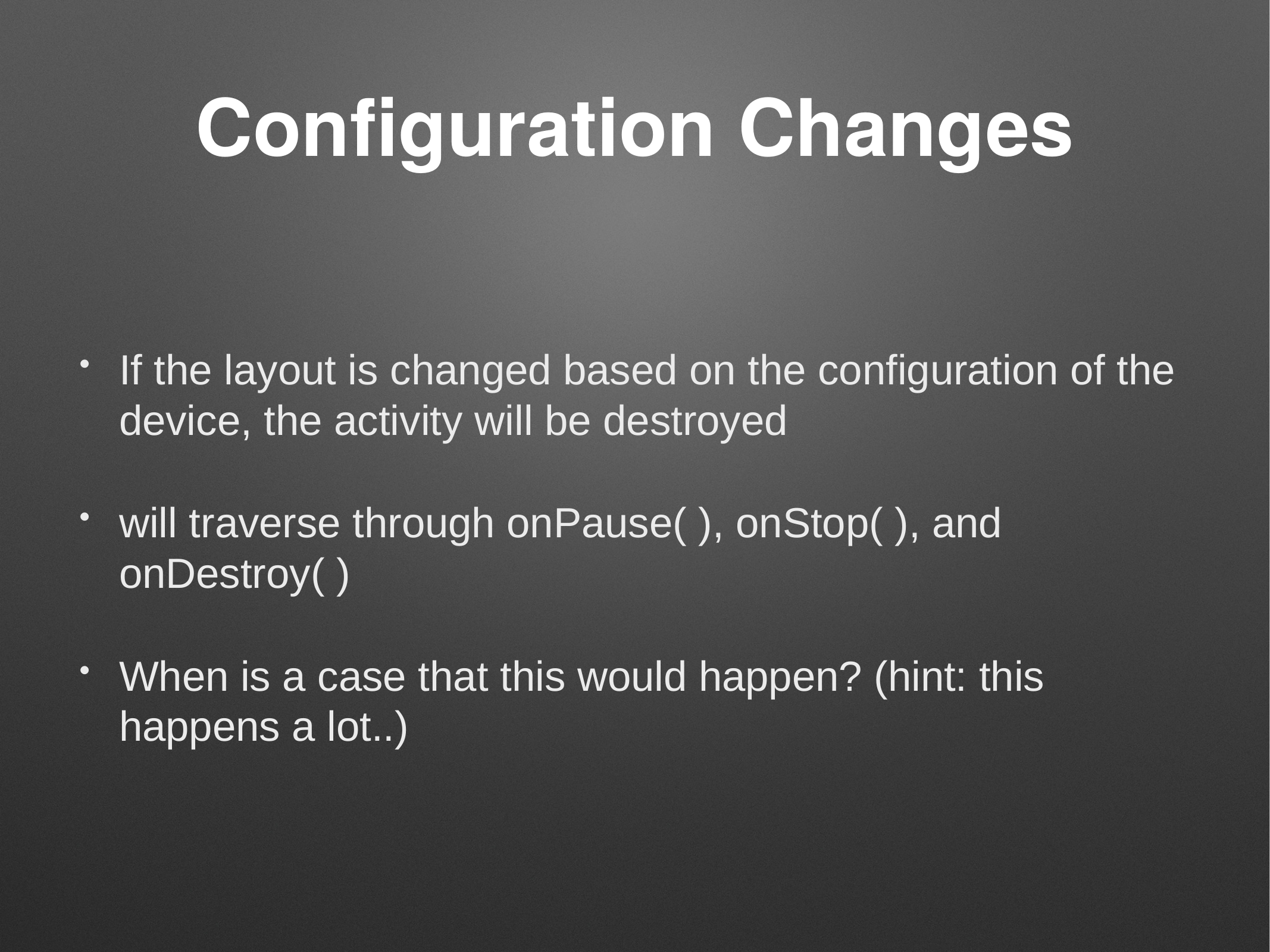

# Configuration Changes
If the layout is changed based on the configuration of the device, the activity will be destroyed
will traverse through onPause( ), onStop( ), and onDestroy( )
When is a case that this would happen? (hint: this happens a lot..)